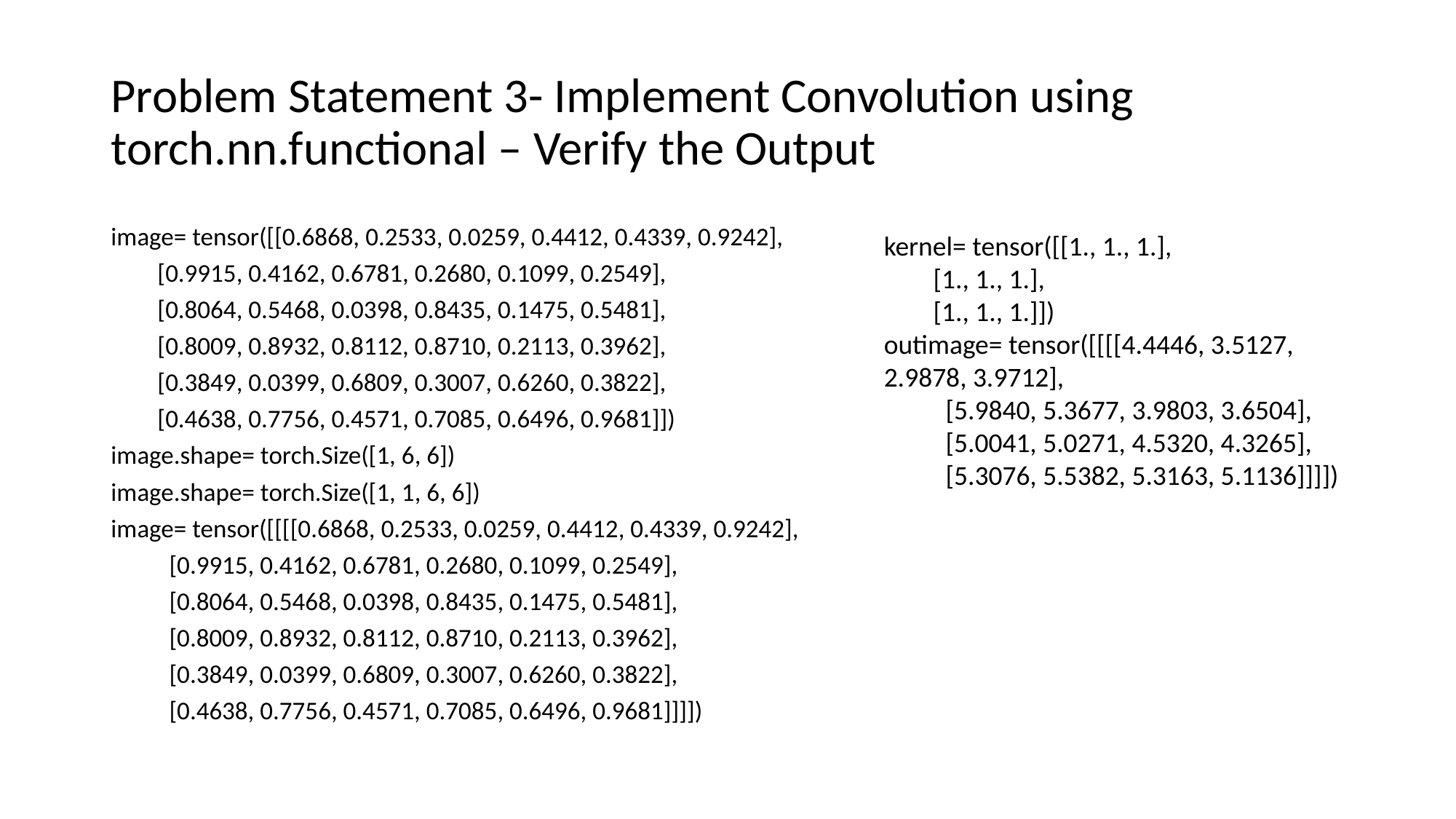

# Problem Statement 3- Implement Convolution using torch.nn.functional – Verify the Output
image= tensor([[0.6868, 0.2533, 0.0259, 0.4412, 0.4339, 0.9242],
        [0.9915, 0.4162, 0.6781, 0.2680, 0.1099, 0.2549],
        [0.8064, 0.5468, 0.0398, 0.8435, 0.1475, 0.5481],
        [0.8009, 0.8932, 0.8112, 0.8710, 0.2113, 0.3962],
        [0.3849, 0.0399, 0.6809, 0.3007, 0.6260, 0.3822],
        [0.4638, 0.7756, 0.4571, 0.7085, 0.6496, 0.9681]])
image.shape= torch.Size([1, 6, 6])
image.shape= torch.Size([1, 1, 6, 6])
image= tensor([[[[0.6868, 0.2533, 0.0259, 0.4412, 0.4339, 0.9242],
          [0.9915, 0.4162, 0.6781, 0.2680, 0.1099, 0.2549],
          [0.8064, 0.5468, 0.0398, 0.8435, 0.1475, 0.5481],
          [0.8009, 0.8932, 0.8112, 0.8710, 0.2113, 0.3962],
          [0.3849, 0.0399, 0.6809, 0.3007, 0.6260, 0.3822],
          [0.4638, 0.7756, 0.4571, 0.7085, 0.6496, 0.9681]]]])

kernel= tensor([[1., 1., 1.],
        [1., 1., 1.],
        [1., 1., 1.]])
outimage= tensor([[[[4.4446, 3.5127, 2.9878, 3.9712],
          [5.9840, 5.3677, 3.9803, 3.6504],
          [5.0041, 5.0271, 4.5320, 4.3265],
          [5.3076, 5.5382, 5.3163, 5.1136]]]])